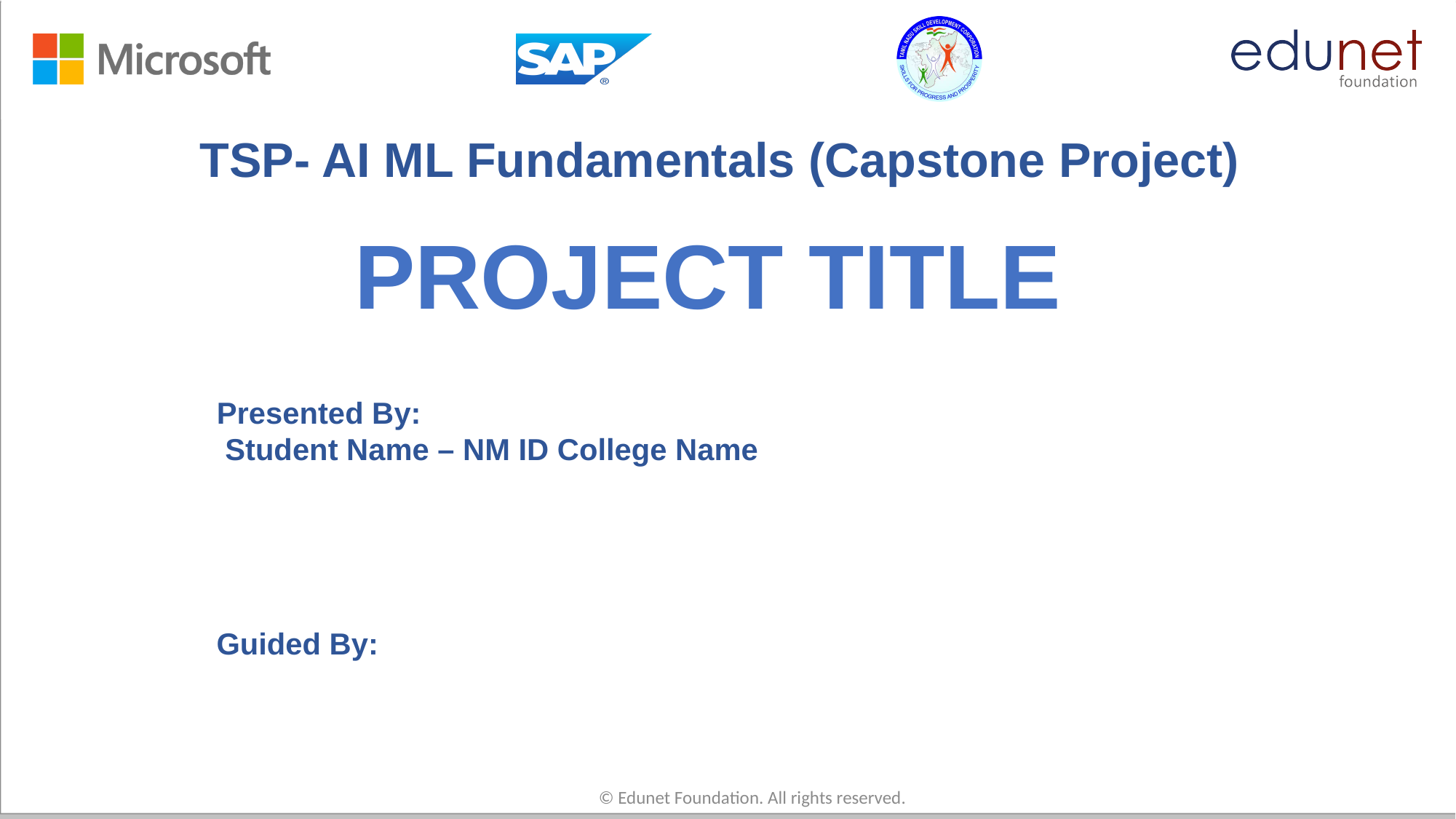

TSP- AI ML Fundamentals (Capstone Project)
# PROJECT TITLE
Presented By:
 Student Name – NM ID College Name
Guided By:
© Edunet Foundation. All rights reserved.